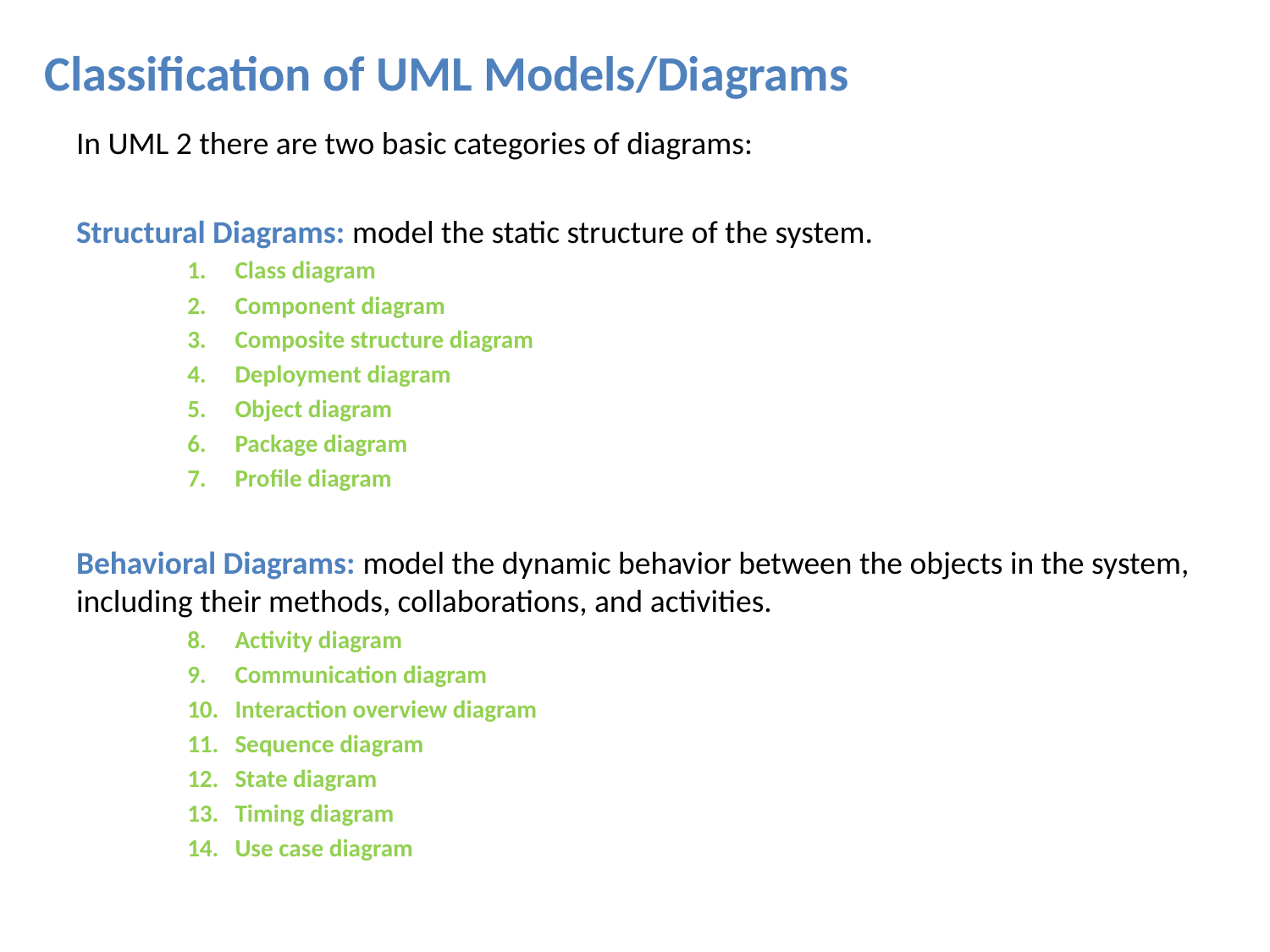

# Classification of UML Models/Diagrams
In UML 2 there are two basic categories of diagrams:

Structural Diagrams: model the static structure of the system.
Class diagram
Component diagram
Composite structure diagram
Deployment diagram
Object diagram
Package diagram
Profile diagram

Behavioral Diagrams: model the dynamic behavior between the objects in the system, including their methods, collaborations, and activities.
Activity diagram
Communication diagram
Interaction overview diagram
Sequence diagram
State diagram
Timing diagram
Use case diagram